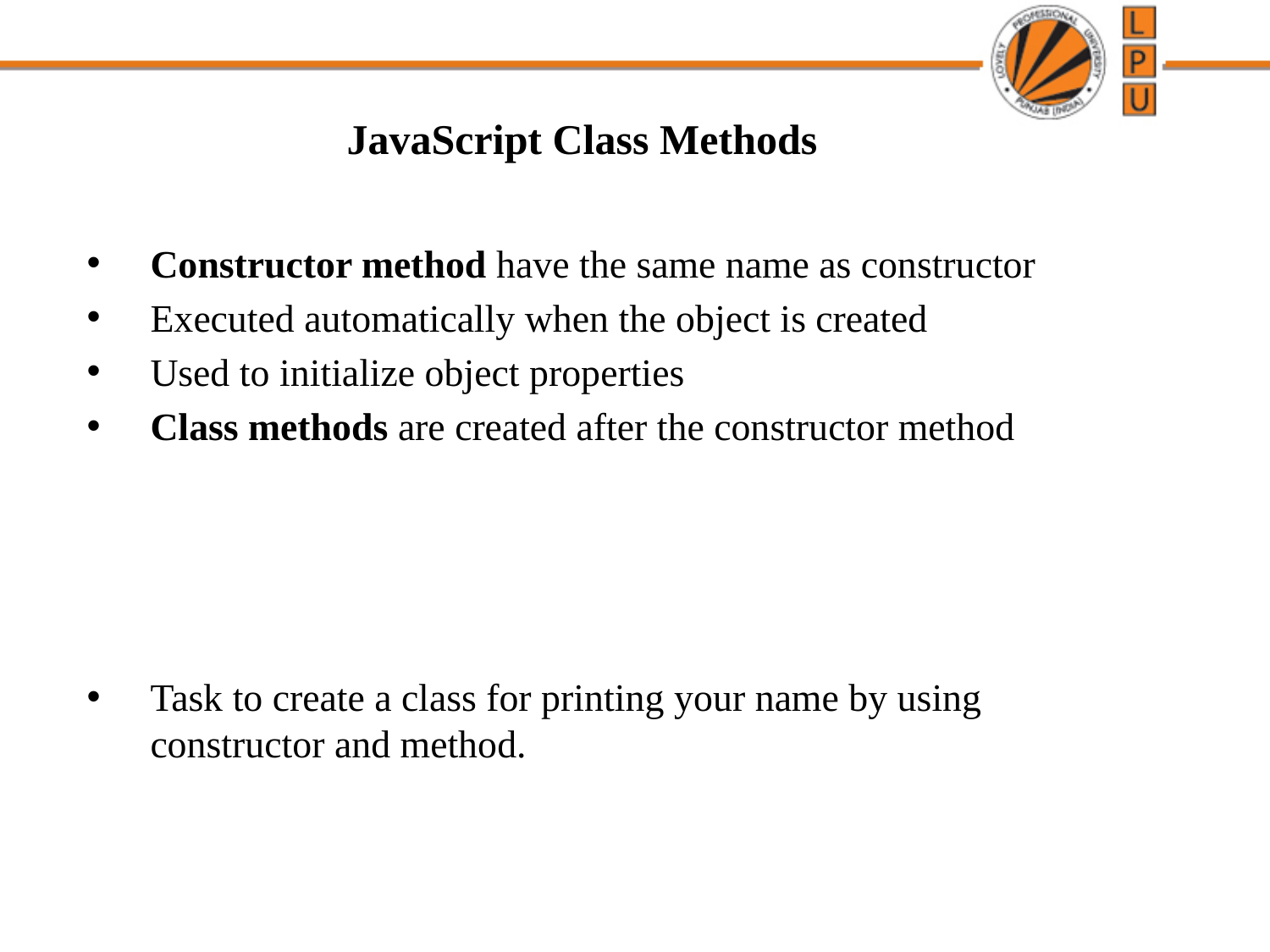

# JavaScript Class Methods
Constructor method have the same name as constructor
Executed automatically when the object is created
Used to initialize object properties
Class methods are created after the constructor method

Task to create a class for printing your name by using constructor and method.